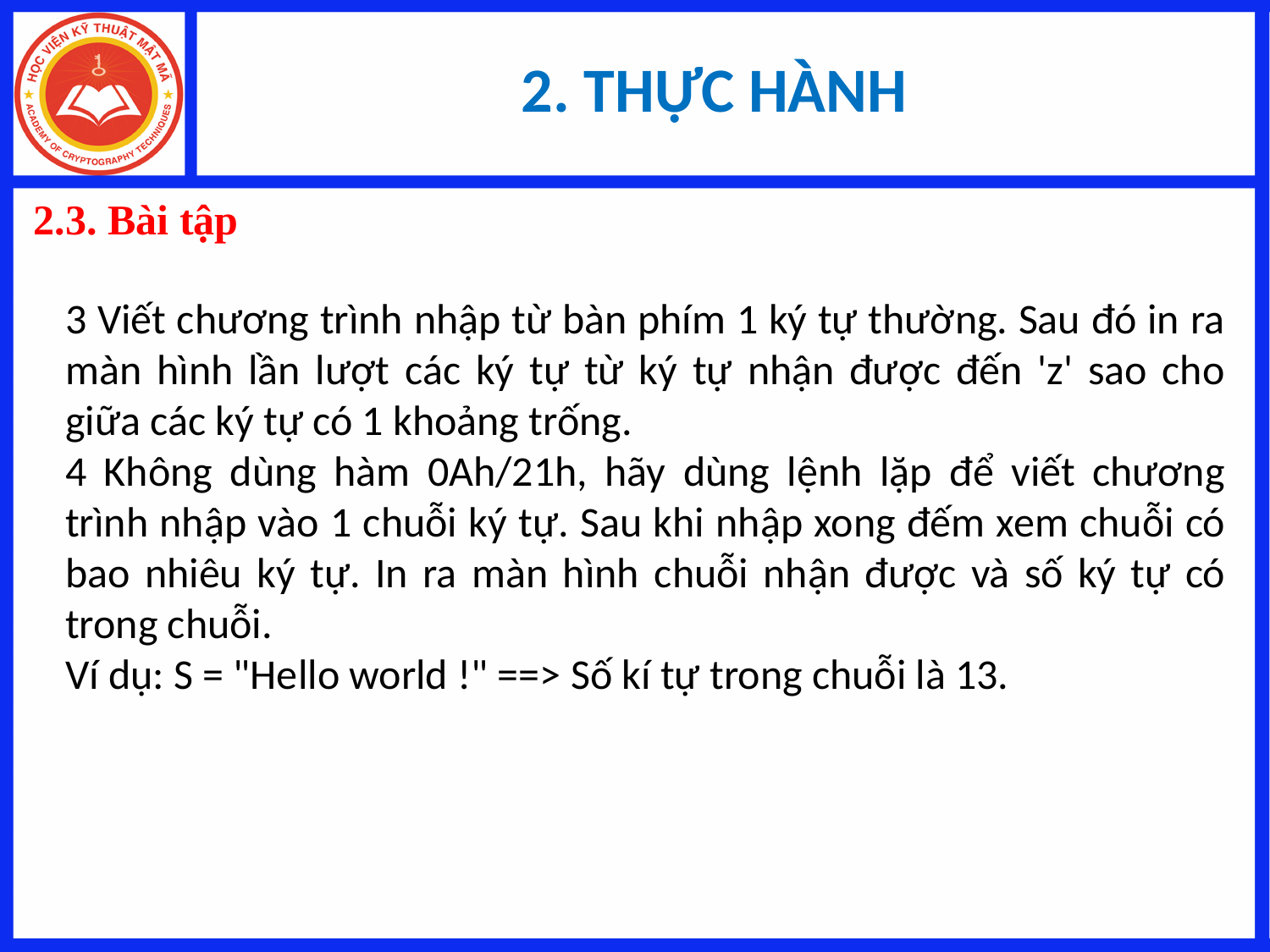

# 2. THỰC HÀNH
2.3. Bài tập
3 Viết chương trình nhập từ bàn phím 1 ký tự thường. Sau đó in ra màn hình lần lượt các ký tự từ ký tự nhận được đến 'z' sao cho giữa các ký tự có 1 khoảng trống.
4 Không dùng hàm 0Ah/21h, hãy dùng lệnh lặp để viết chương trình nhập vào 1 chuỗi ký tự. Sau khi nhập xong đếm xem chuỗi có bao nhiêu ký tự. In ra màn hình chuỗi nhận được và số ký tự có trong chuỗi.
Ví dụ: S = "Hello world !" ==> Số kí tự trong chuỗi là 13.